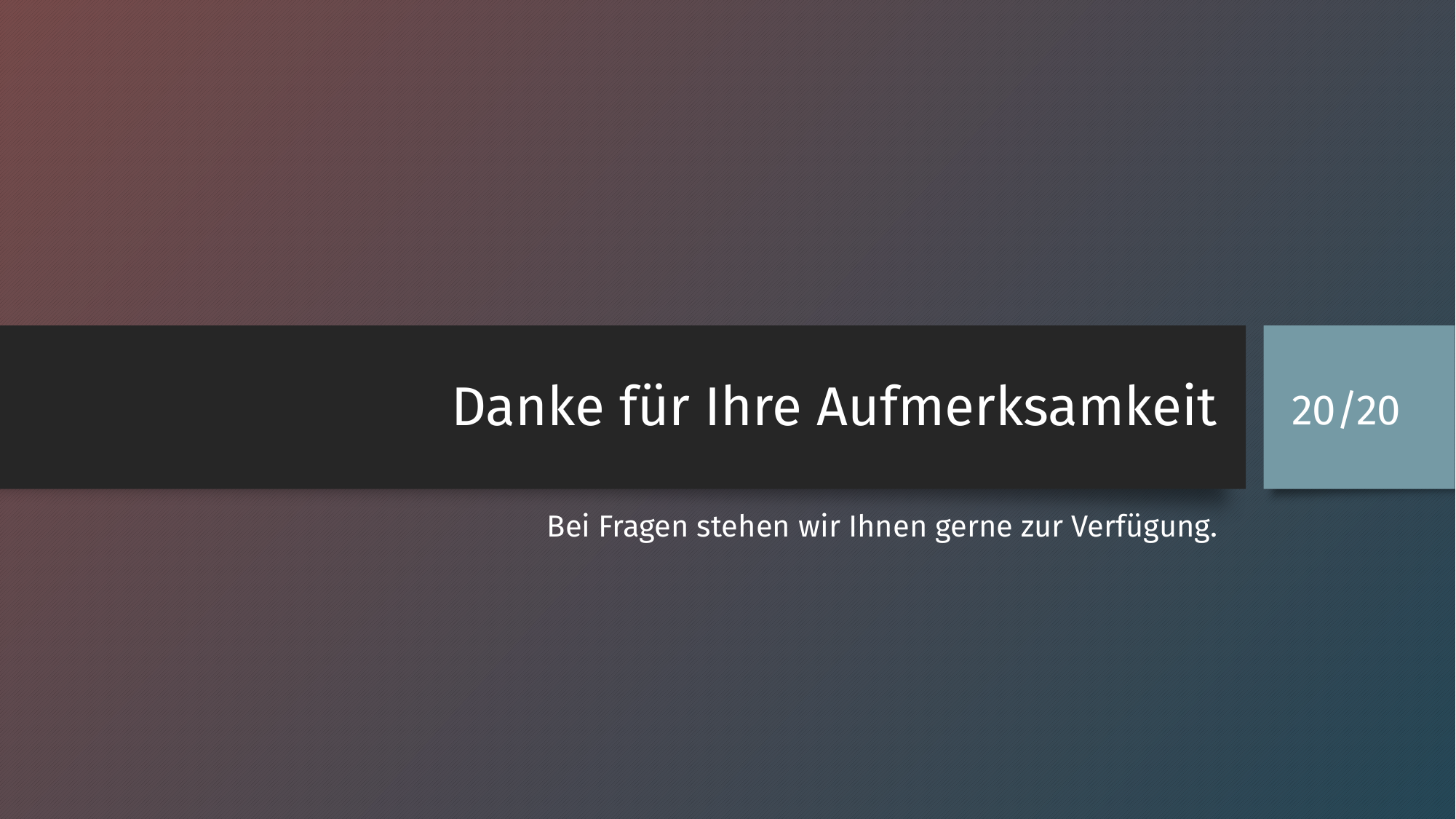

# Danke für Ihre Aufmerksamkeit
20/20
Bei Fragen stehen wir Ihnen gerne zur Verfügung.